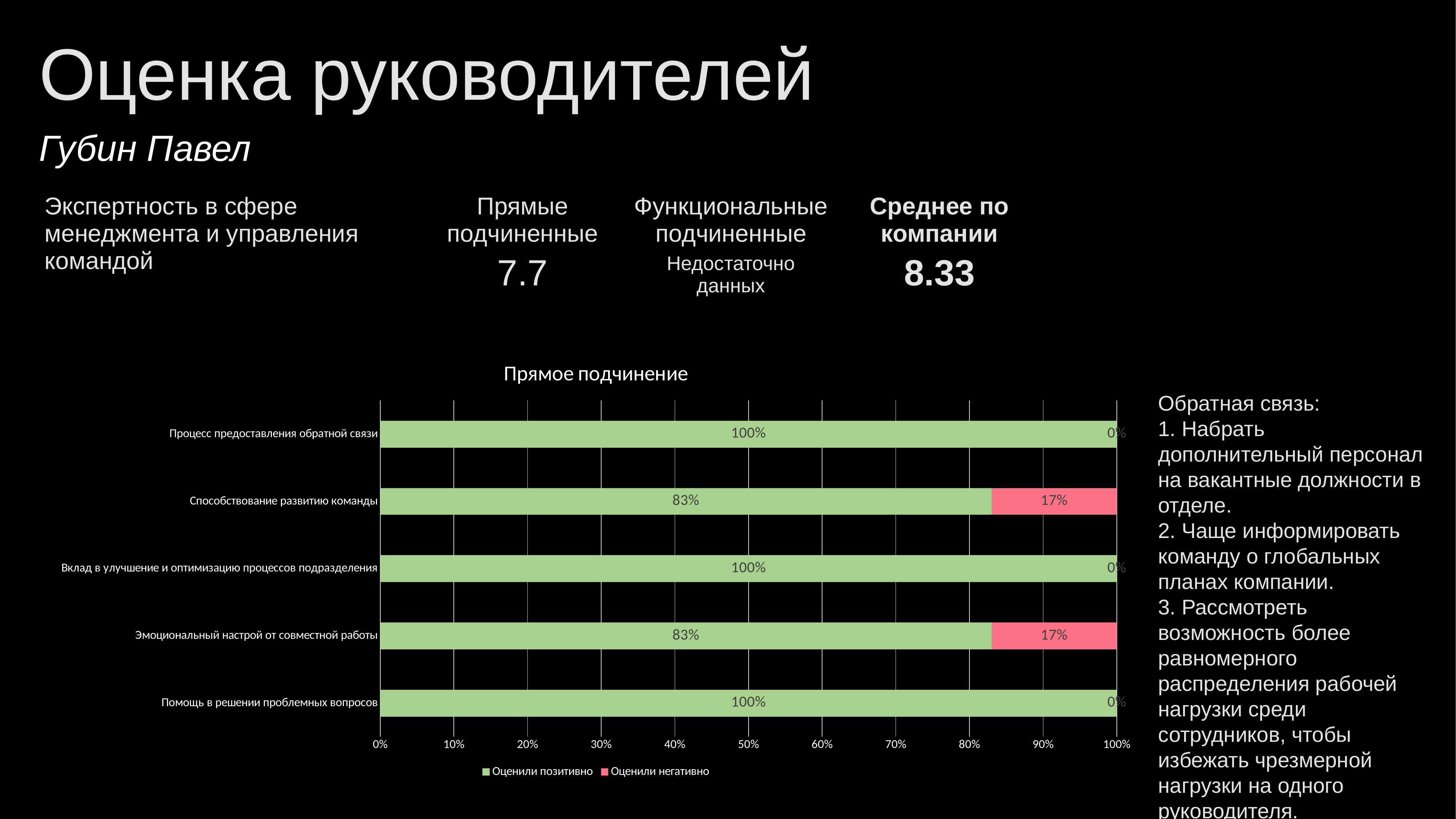

Оценка руководителей
Губин Павел
| Экспертность в сфере менеджмента и управления командой | Прямые подчиненные | Функциональные подчиненные | Среднее по компании |
| --- | --- | --- | --- |
|  | 7.7 | Недостаточно данных | 8.33 |

### Chart: Прямое подчинение

| Category | Оценили позитивно | Оценили негативно |
|---|---|---|
| Помощь в решении проблемных вопросов | 1.0 | 0.0 |
| Эмоциональный настрой от совместной работы | 0.83 | 0.17 |
| Вклад в улучшение и оптимизацию процессов подразделения | 1.0 | 0.0 |
| Способствование развитию команды | 0.83 | 0.17 |
| Процесс предоставления обратной связи | 1.0 | 0.0 |
Обратная связь:
1. Набрать дополнительный персонал на вакантные должности в отделе.
2. Чаще информировать команду о глобальных планах компании.
3. Рассмотреть возможность более равномерного распределения рабочей нагрузки среди сотрудников, чтобы избежать чрезмерной нагрузки на одного руководителя.